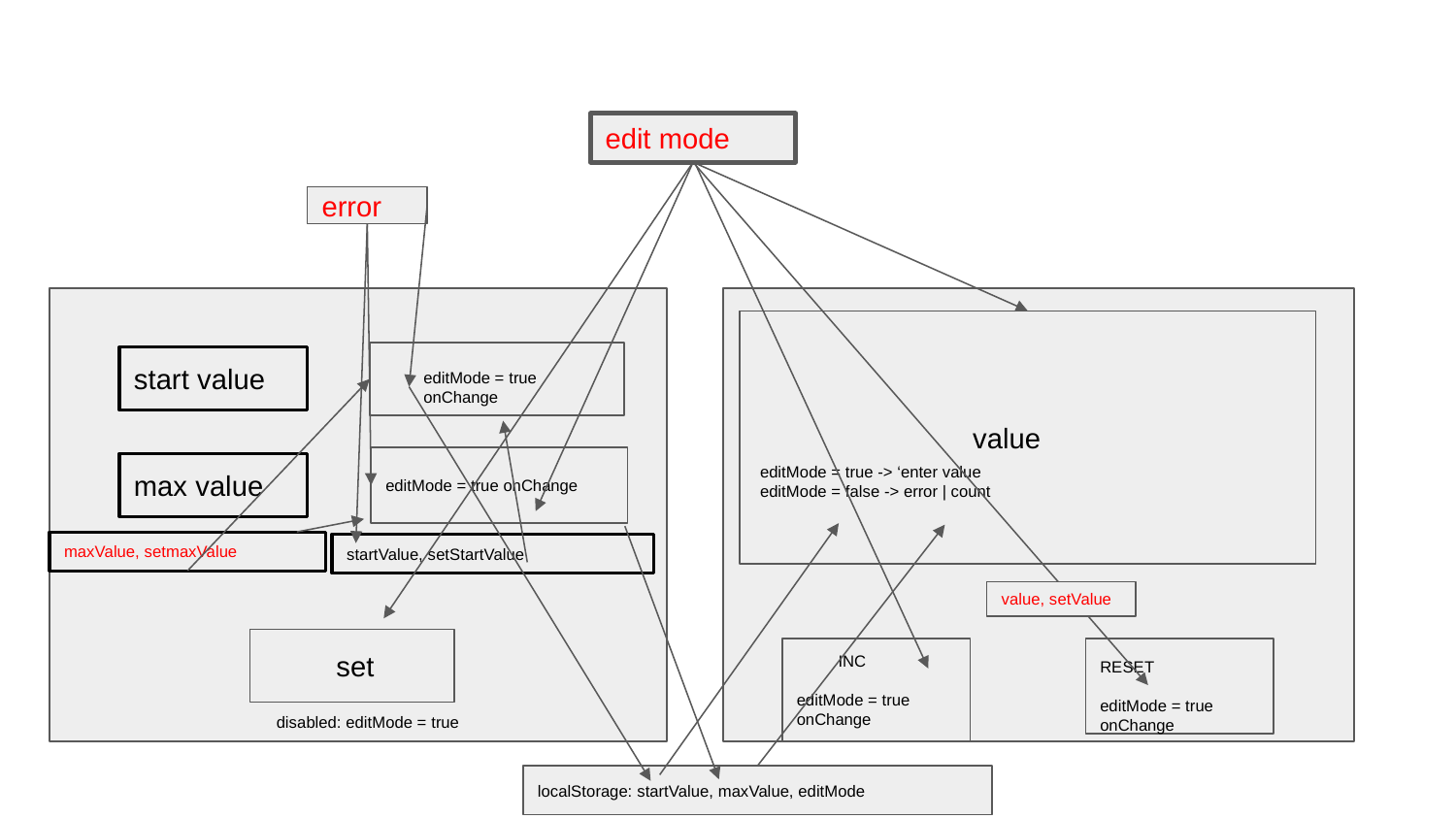

edit mode
error

value

start value
editMode = true onChange
editMode = true onChange
editMode = true -> ‘enter value
editMode = false -> error | count
max value
maxValue, setmaxValue
startValue, setStartValue
value, setValue
         set
         INC

editMode = true onChange

RESET

editMode = true onChange
disabled: editMode = true
localStorage: startValue, maxValue, editMode